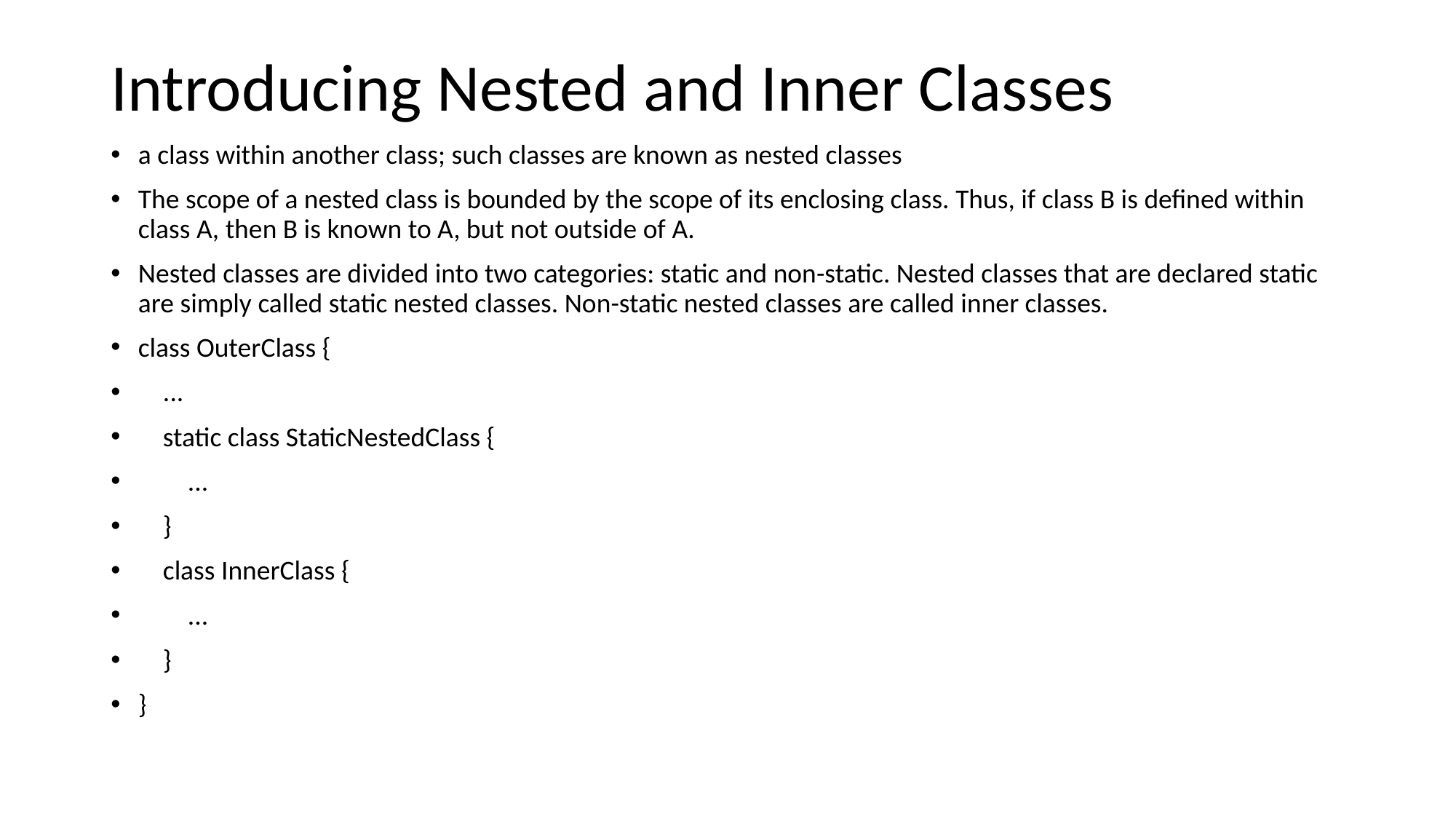

# Introducing Nested and Inner Classes
a class within another class; such classes are known as nested classes
The scope of a nested class is bounded by the scope of its enclosing class. Thus, if class B is defined within class A, then B is known to A, but not outside of A.
Nested classes are divided into two categories: static and non-static. Nested classes that are declared static are simply called static nested classes. Non-static nested classes are called inner classes.
class OuterClass {
    ...
    static class StaticNestedClass {
        ...
    }
    class InnerClass {
        ...
    }
}